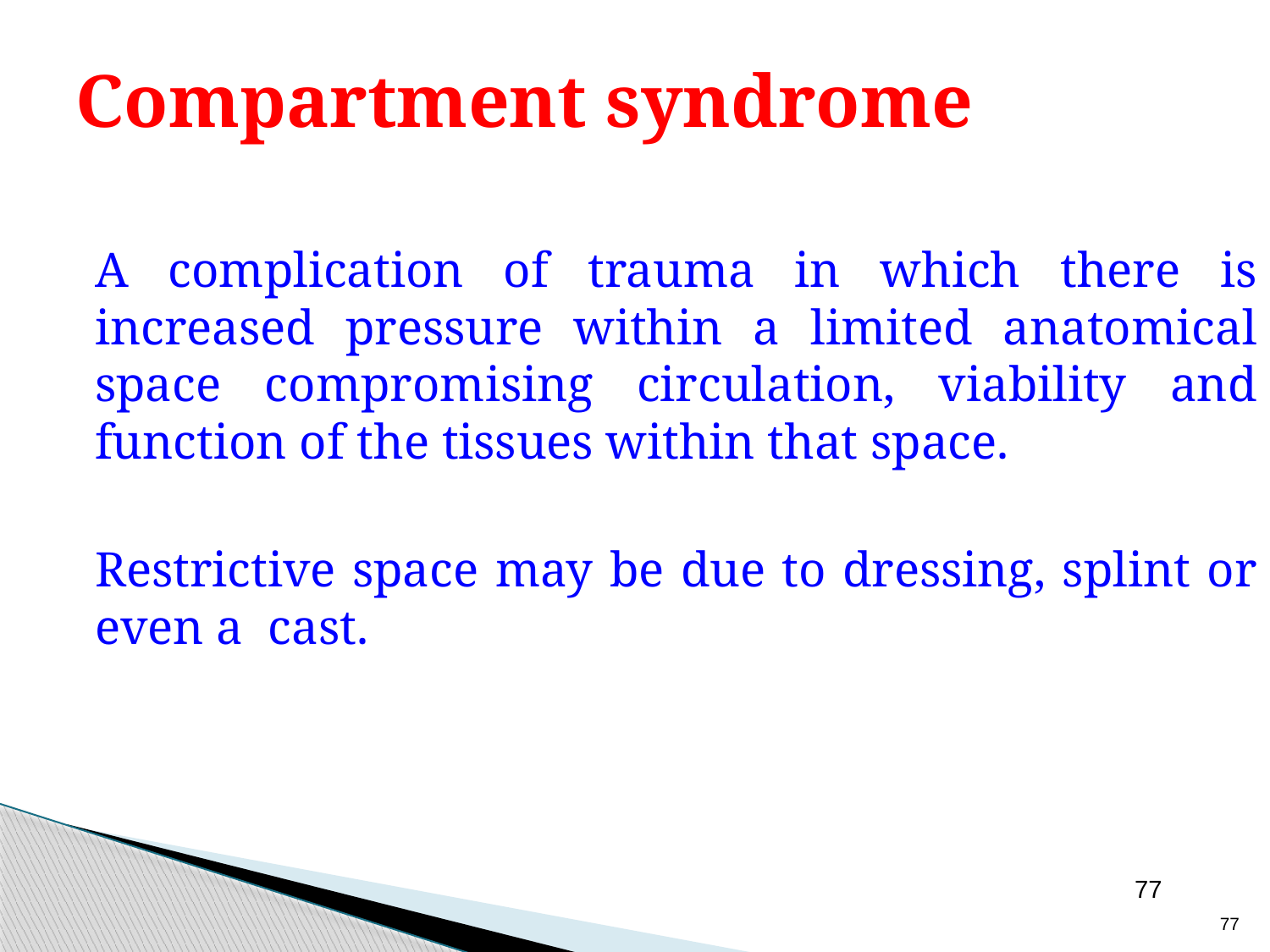

# Compartment syndrome

	A complication of trauma in which there is increased pressure within a limited anatomical space compromising circulation, viability and function of the tissues within that space.

	Restrictive space may be due to dressing, splint or even a  cast.
77
77